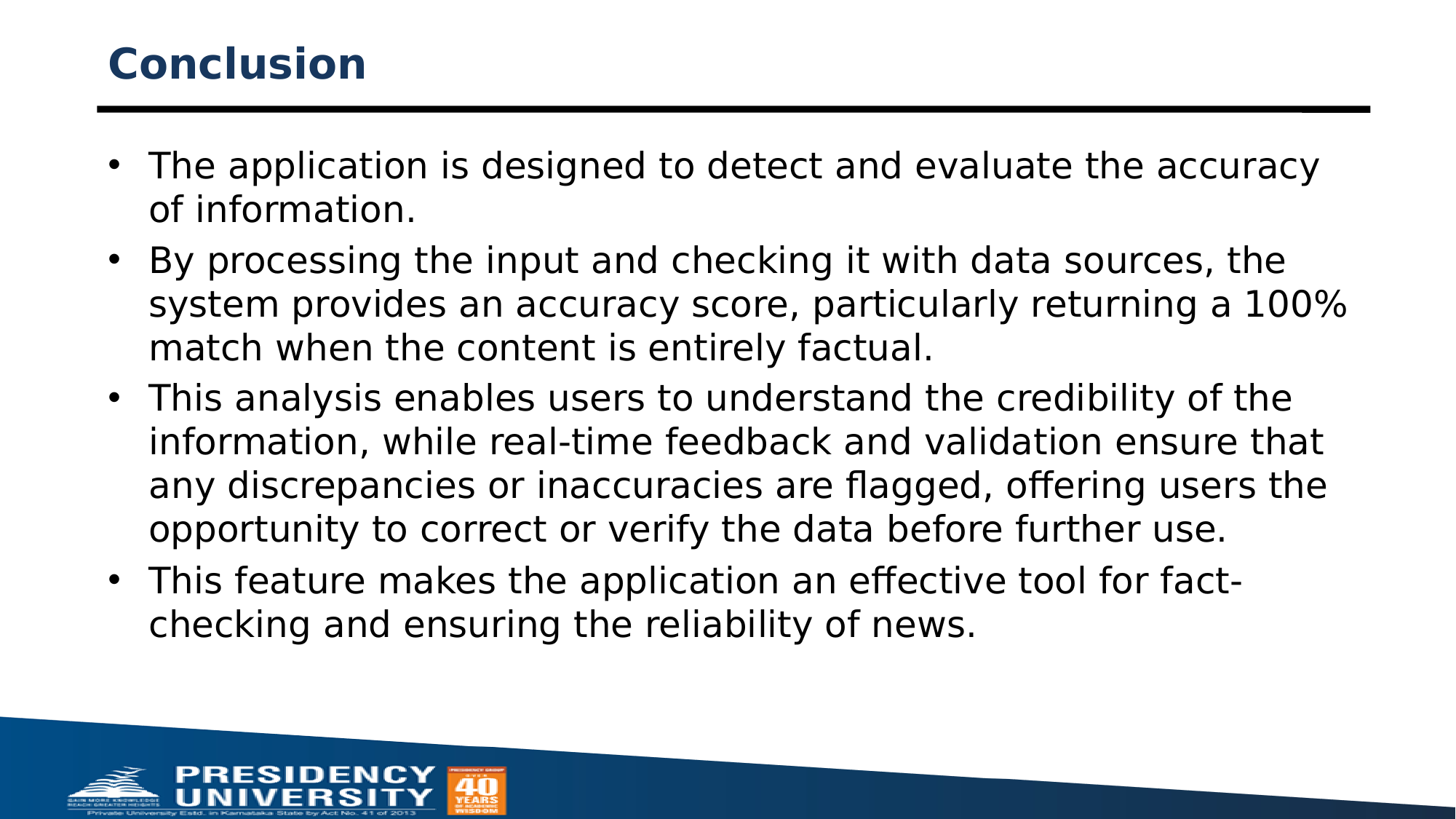

# Conclusion
The application is designed to detect and evaluate the accuracy of information.
By processing the input and checking it with data sources, the system provides an accuracy score, particularly returning a 100% match when the content is entirely factual.
This analysis enables users to understand the credibility of the information, while real-time feedback and validation ensure that any discrepancies or inaccuracies are flagged, offering users the opportunity to correct or verify the data before further use.
This feature makes the application an effective tool for fact-checking and ensuring the reliability of news.